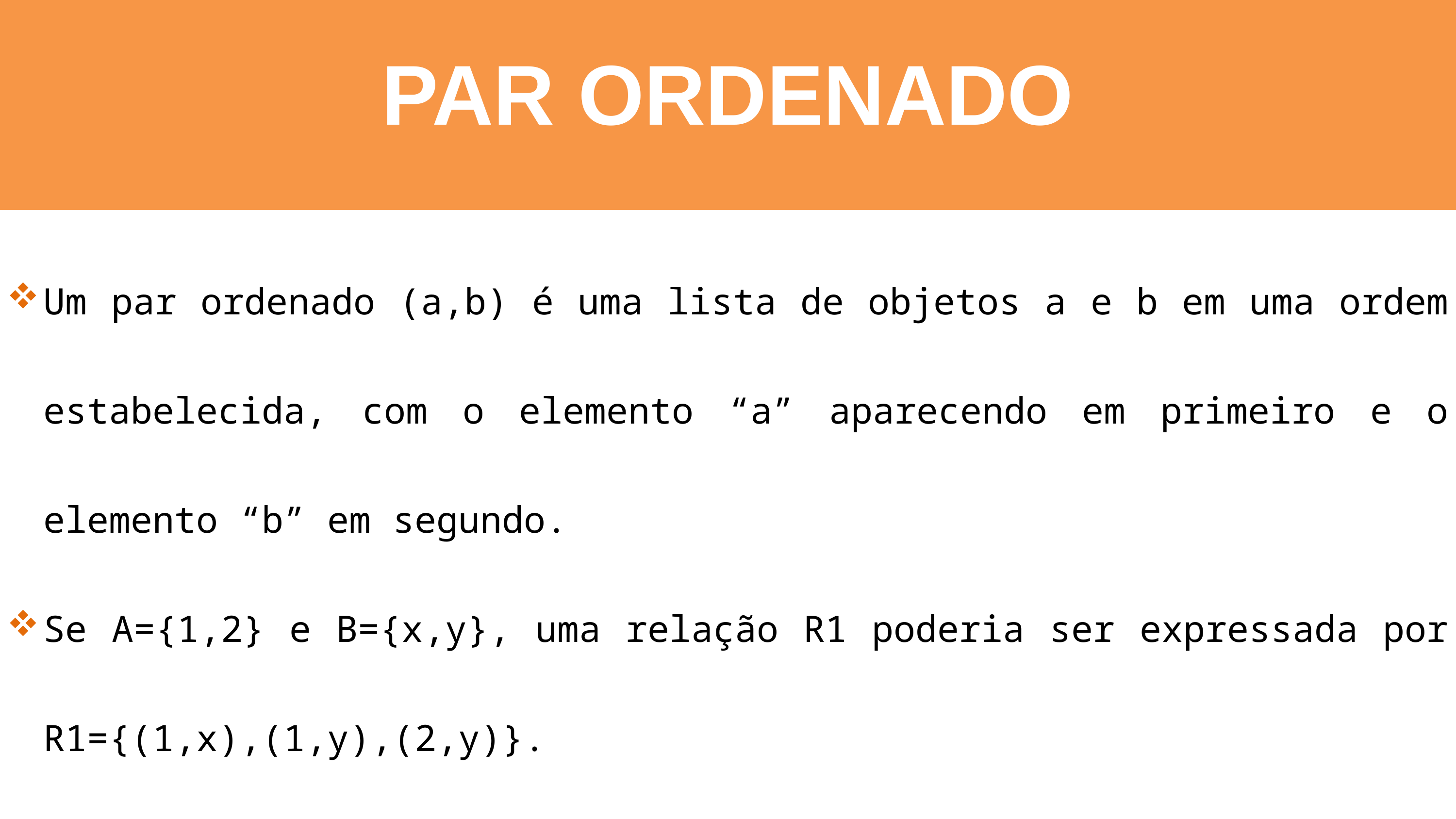

PAR ORDENADO
Um par ordenado (a,b) é uma lista de objetos a e b em uma ordem estabelecida, com o elemento “a” aparecendo em primeiro e o elemento “b” em segundo.
Se A={1,2} e B={x,y}, uma relação R1 poderia ser expressada por R1={(1,x),(1,y),(2,y)}.